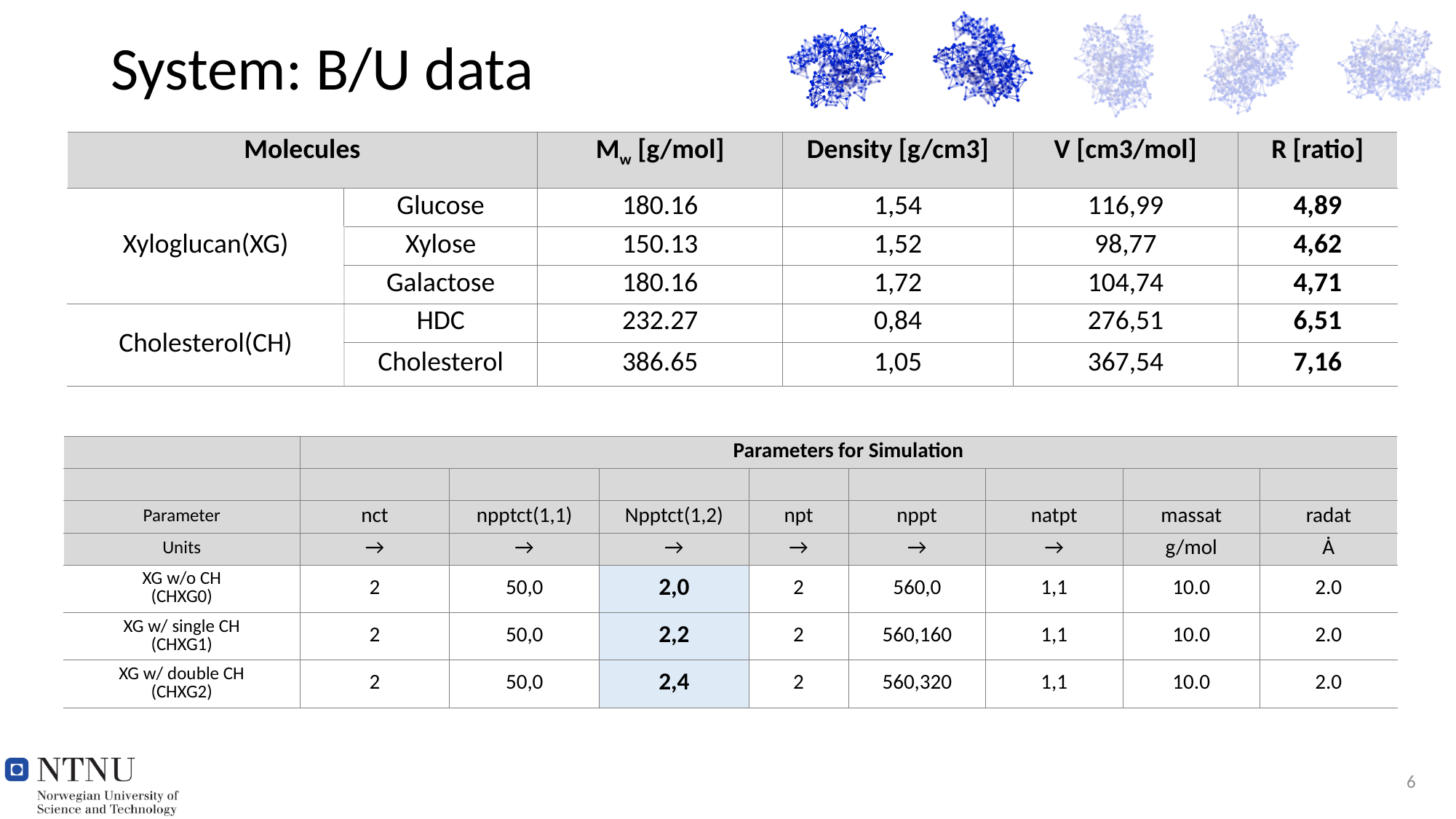

# System: B/U data
| Molecules |  | Mw [g/mol] | Density [g/cm3] | V [cm3/mol] | R [ratio] |
| --- | --- | --- | --- | --- | --- |
| Xyloglucan(XG) | Glucose | 180.16 | 1,54 | 116,99 | 4,89 |
|  | Xylose | 150.13 | 1,52 | 98,77 | 4,62 |
|  | Galactose | 180.16 | 1,72 | 104,74 | 4,71 |
| Cholesterol(CH) | HDC | 232.27 | 0,84 | 276,51 | 6,51 |
|  | Cholesterol | 386.65 | 1,05 | 367,54 | 7,16 |
|  | Parameters for Simulation |  |  |  |  |  |  |  |
| --- | --- | --- | --- | --- | --- | --- | --- | --- |
|  |  |  |  |  |  |  |  |  |
| Parameter | nct | npptct(1,1) | Npptct(1,2) | npt | nppt | natpt | massat | radat |
| Units | → | → | → | → | → | → | g/mol | Ȧ |
| XG w/o CH (CHXG0) | 2 | 50,0 | 2,0 | 2 | 560,0 | 1,1 | 10.0 | 2.0 |
| XG w/ single CH (CHXG1) | 2 | 50,0 | 2,2 | 2 | 560,160 | 1,1 | 10.0 | 2.0 |
| XG w/ double CH (CHXG2) | 2 | 50,0 | 2,4 | 2 | 560,320 | 1,1 | 10.0 | 2.0 |
6